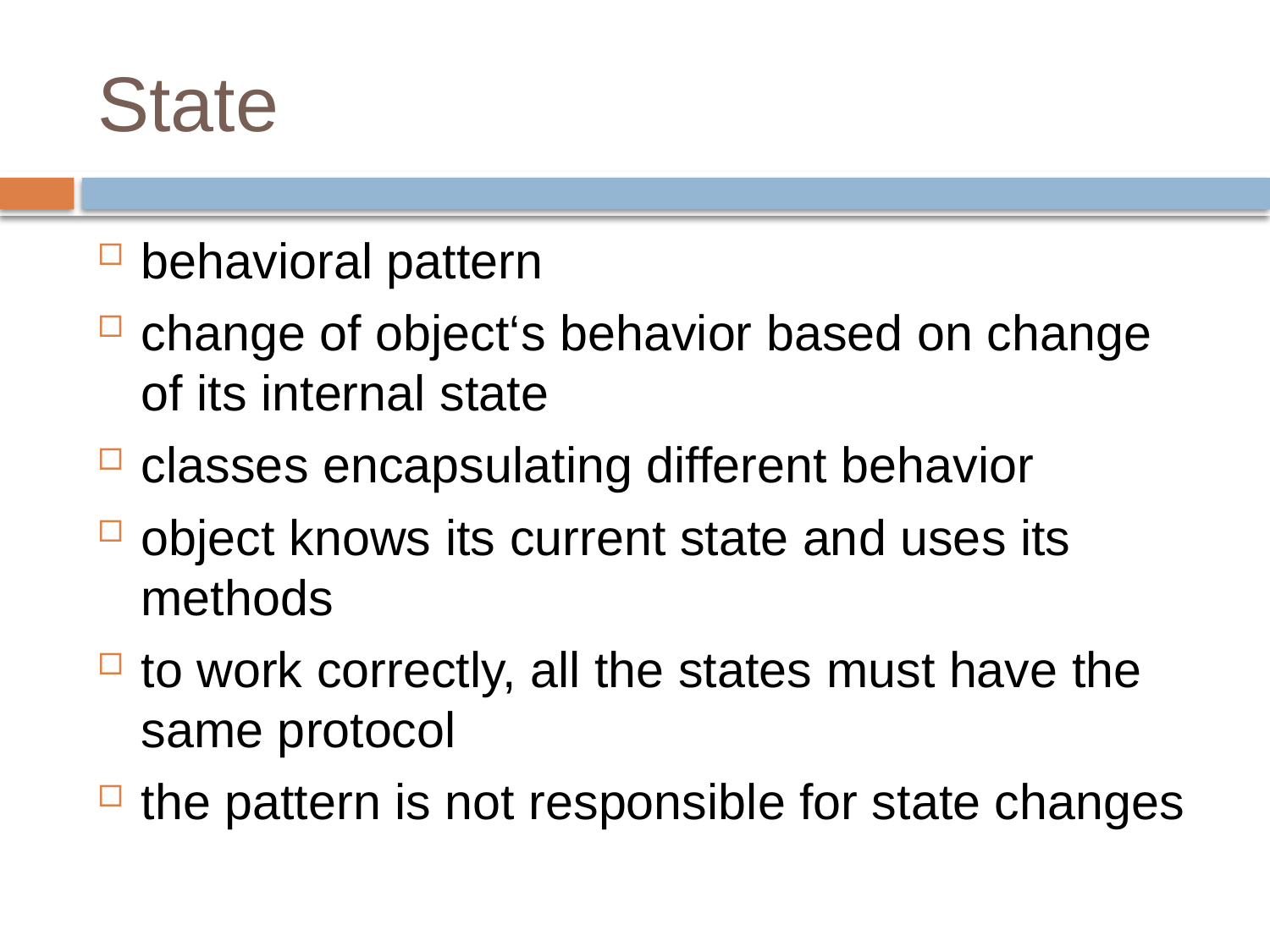

# State
behavioral pattern
change of object‘s behavior based on change of its internal state
classes encapsulating different behavior
object knows its current state and uses its methods
to work correctly, all the states must have the same protocol
the pattern is not responsible for state changes